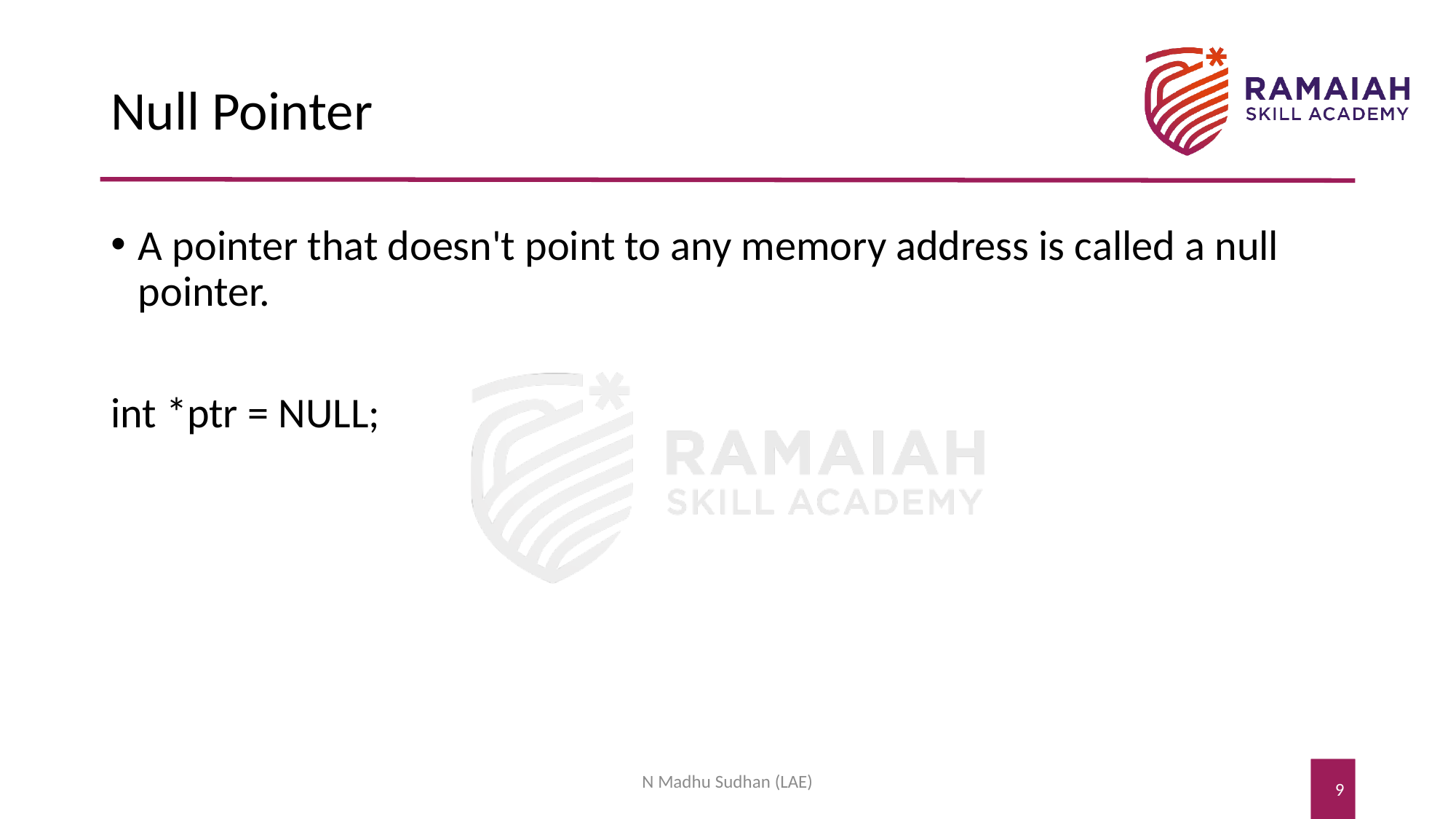

# Null Pointer
A pointer that doesn't point to any memory address is called a null pointer.

int *ptr = NULL;
N Madhu Sudhan (LAE)